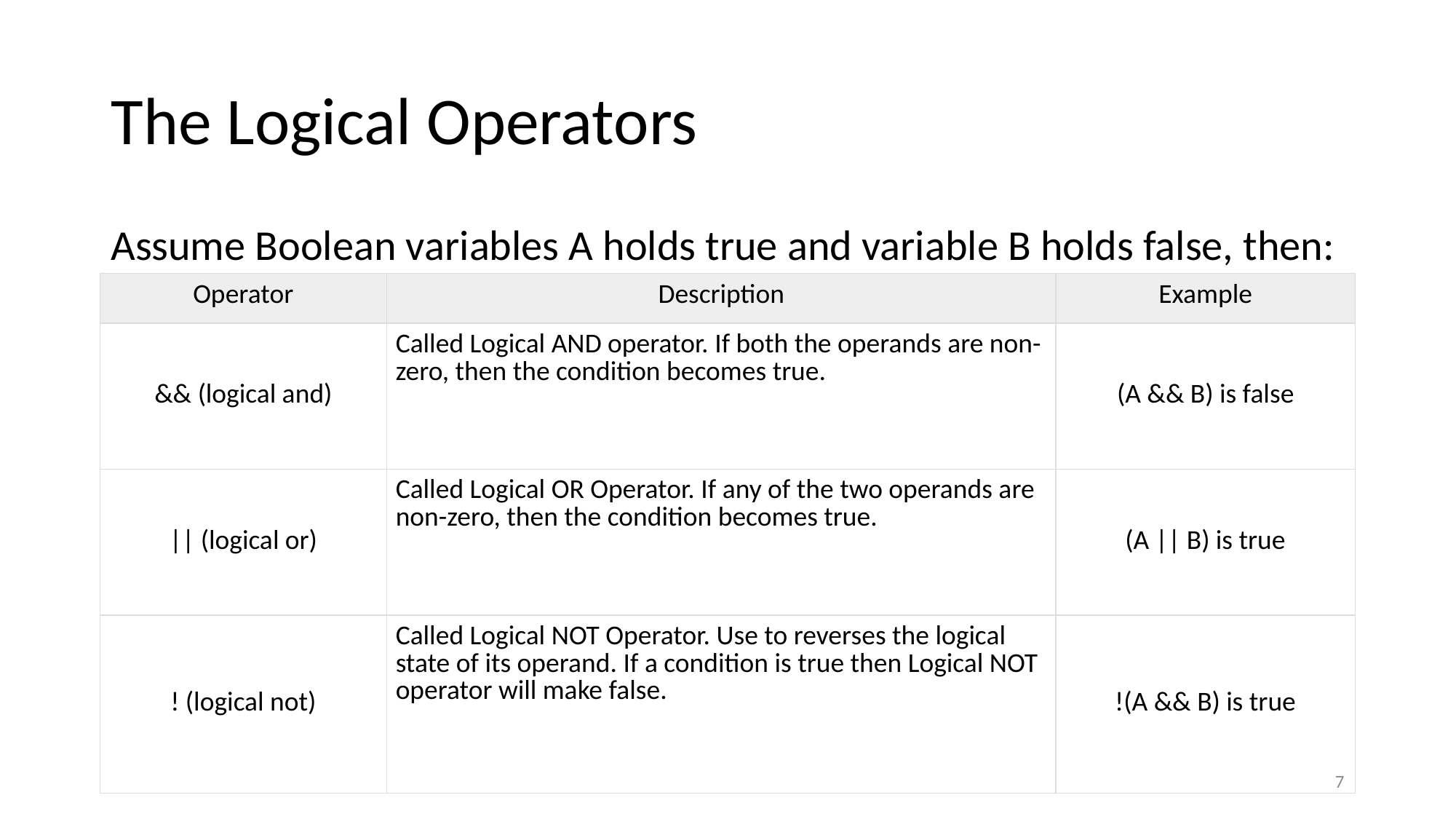

# The Logical Operators
Assume Boolean variables A holds true and variable B holds false, then:
| Operator | Description | Example |
| --- | --- | --- |
| && (logical and) | Called Logical AND operator. If both the operands are non-zero, then the condition becomes true. | (A && B) is false |
| || (logical or) | Called Logical OR Operator. If any of the two operands are non-zero, then the condition becomes true. | (A || B) is true |
| ! (logical not) | Called Logical NOT Operator. Use to reverses the logical state of its operand. If a condition is true then Logical NOT operator will make false. | !(A && B) is true |
7